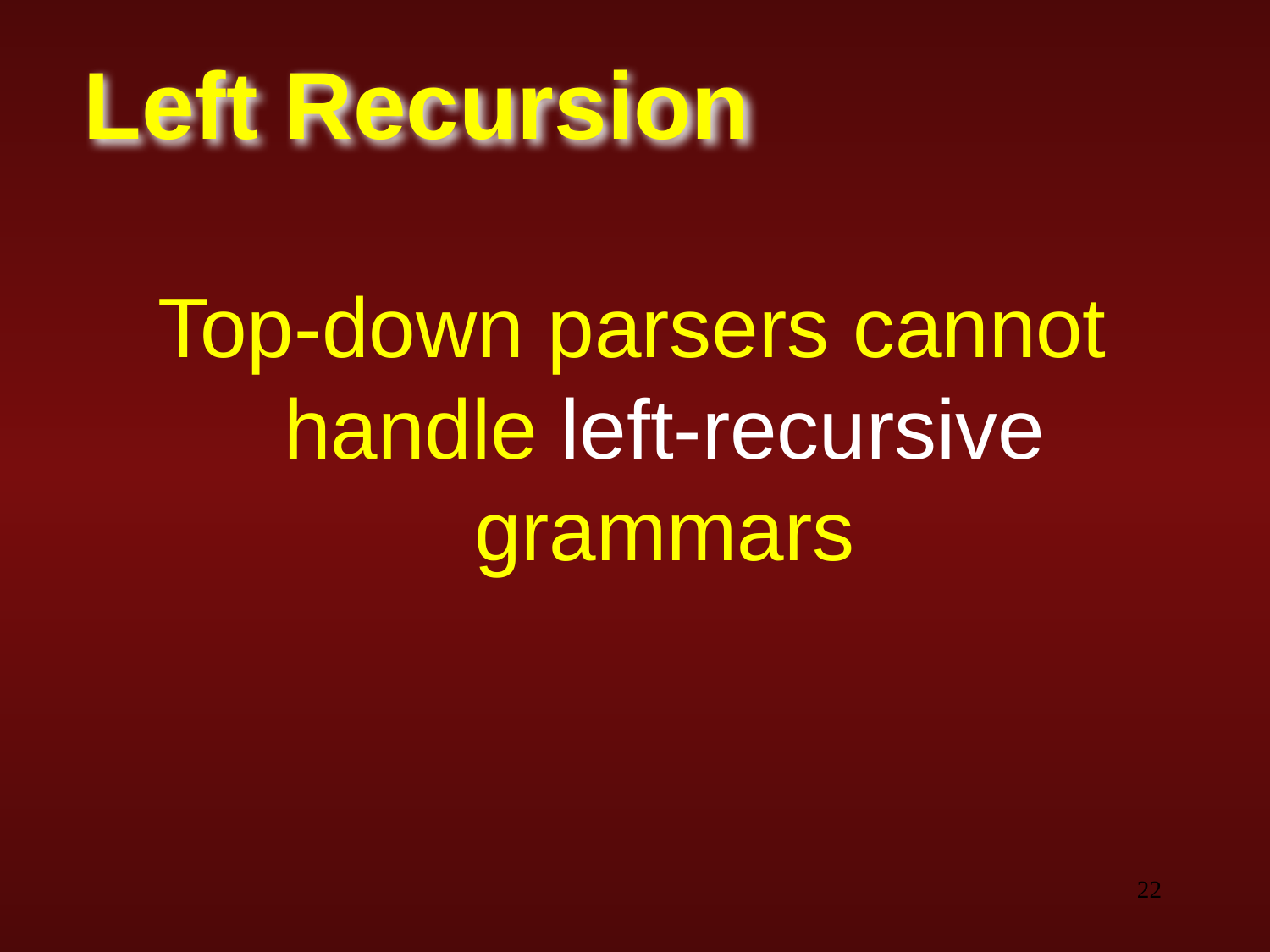

# Left Recursion

Top-down parsers cannot handle left-recursive grammars
22